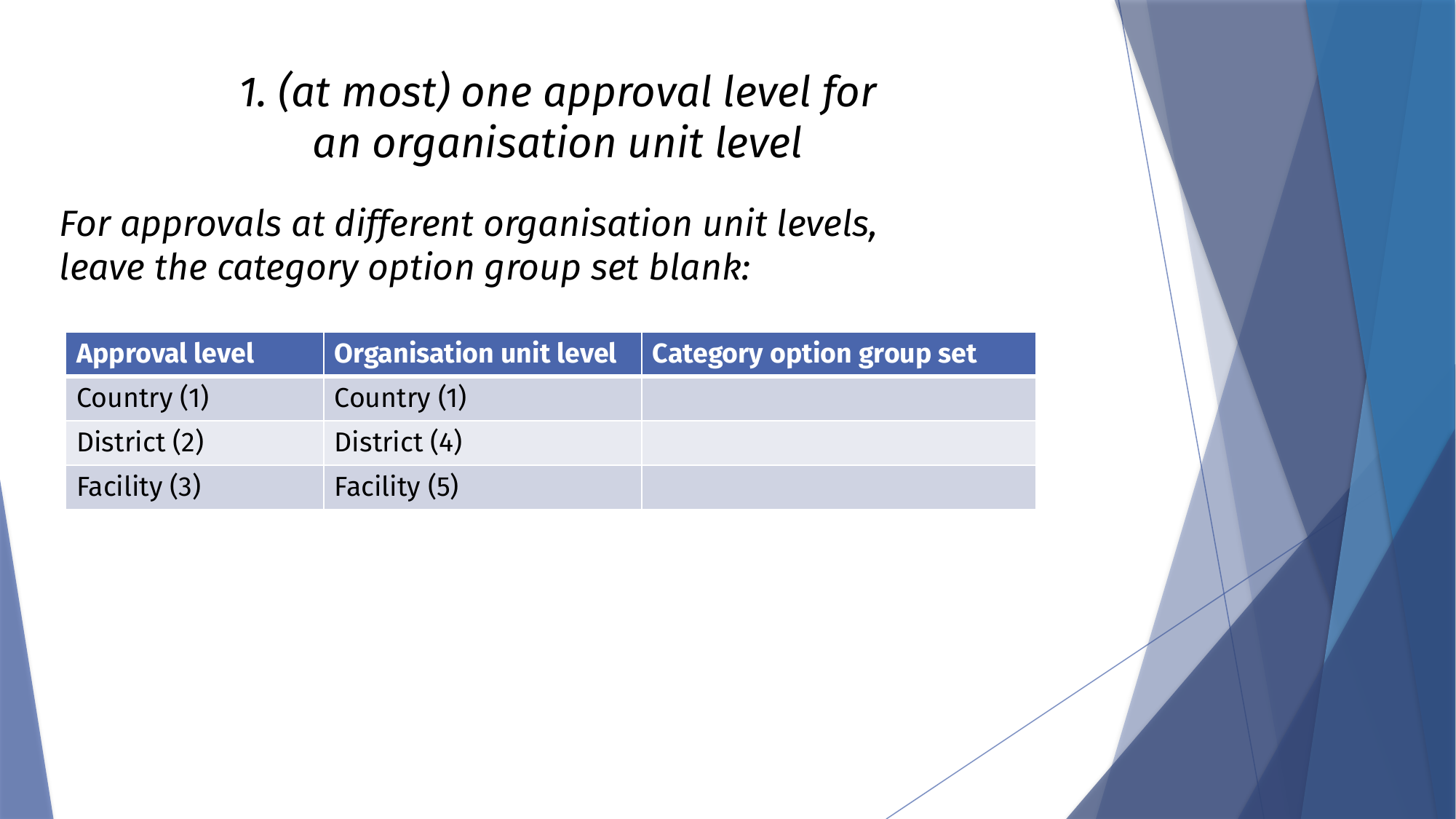

# 1. (at most) one approval level for an organisation unit level
For approvals at different organisation unit levels,
leave the category option group set blank:
| Approval level | Organisation unit level | Category option group set |
| --- | --- | --- |
| Country (1) | Country (1) |  |
| District (2) | District (4) |  |
| Facility (3) | Facility (5) |  |